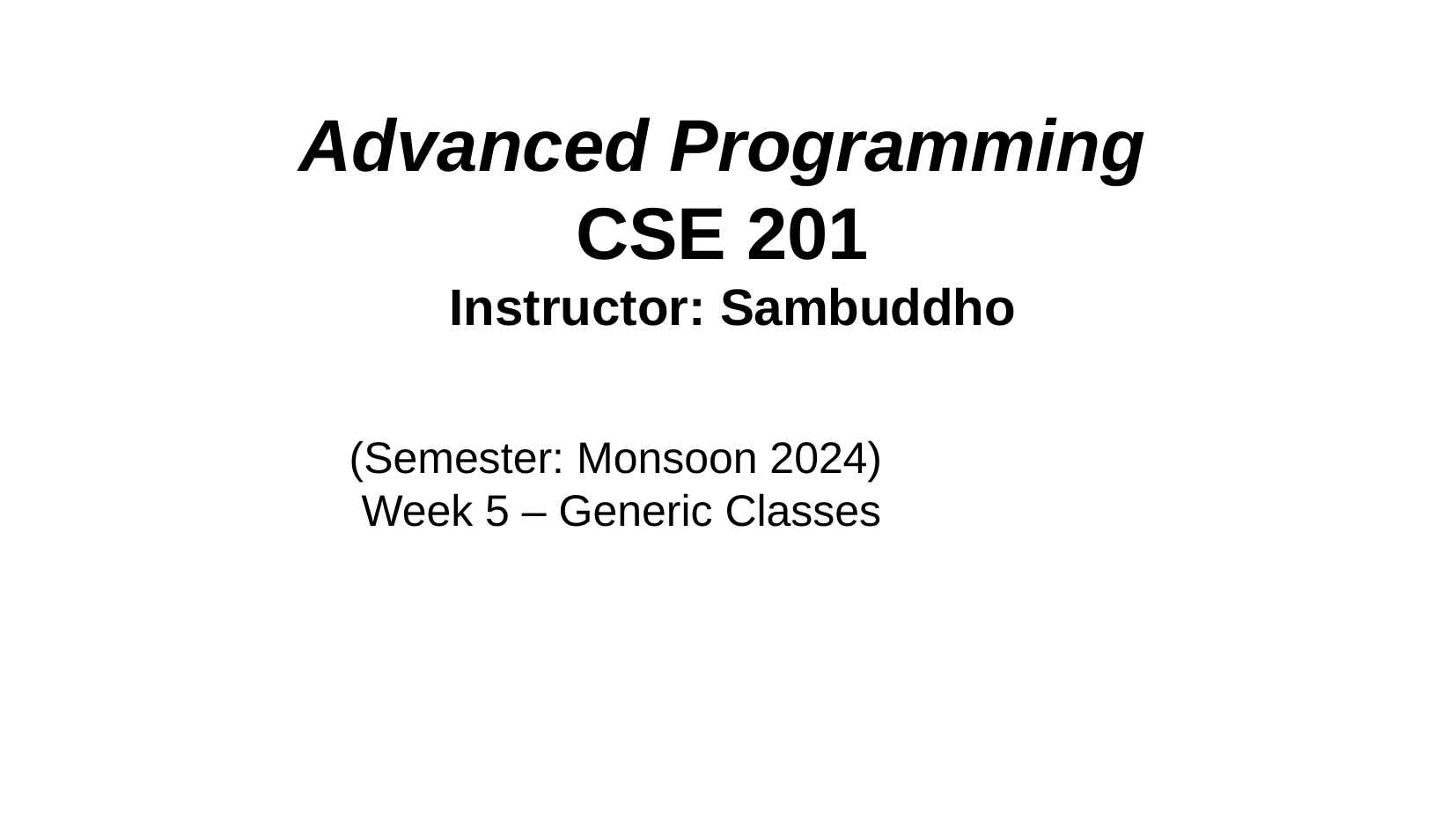

# Advanced Programming CSE 201 Instructor: Sambuddho

		 (Semester: Monsoon 2024)
		  Week 5 – Generic Classes